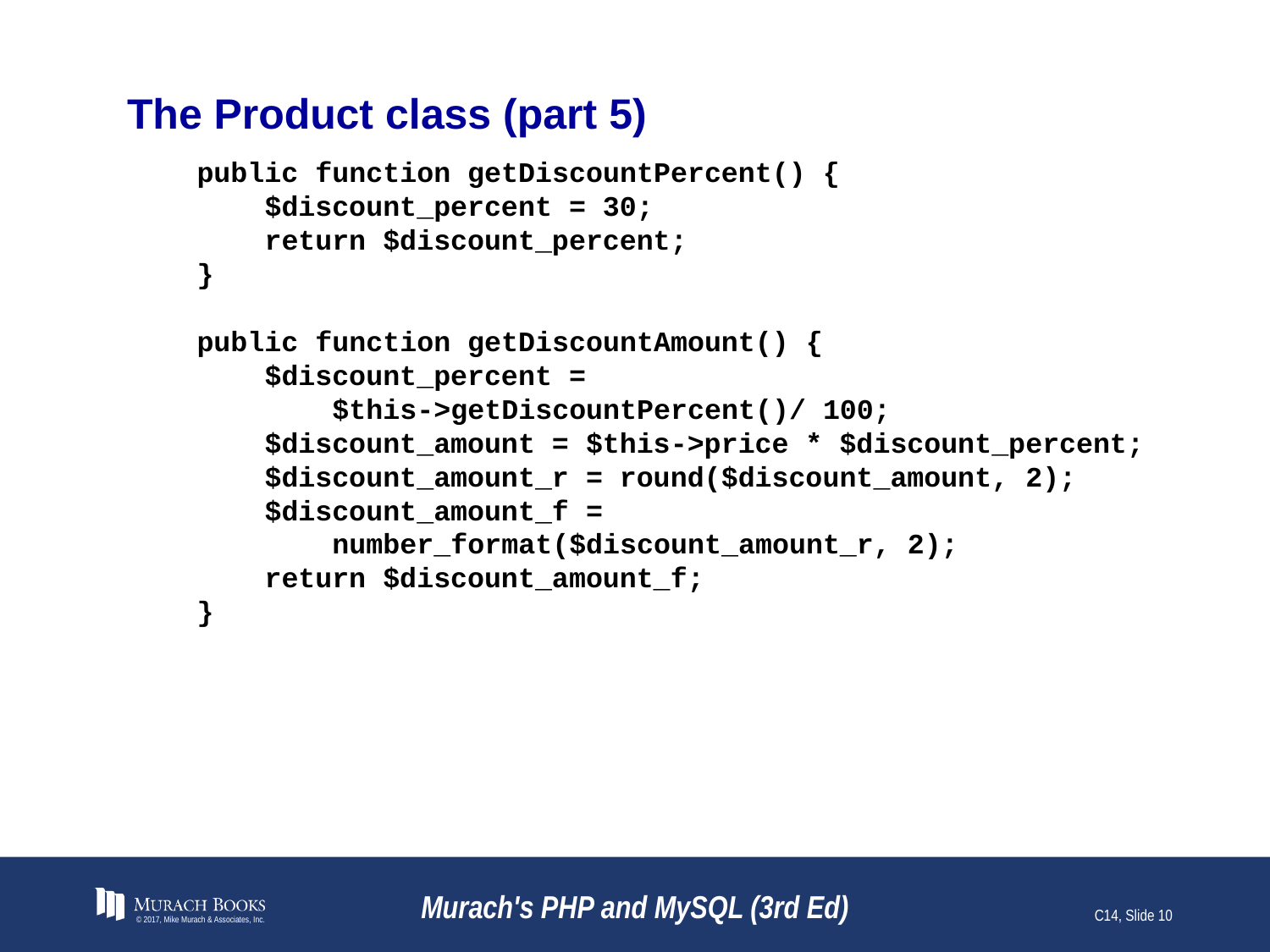

# The Product class (part 5)
    public function getDiscountPercent() {
        $discount_percent = 30;
        return $discount_percent;
    }

    public function getDiscountAmount() {
        $discount_percent =
            $this->getDiscountPercent()/ 100;
        $discount_amount = $this->price * $discount_percent;
        $discount_amount_r = round($discount_amount, 2);
        $discount_amount_f =
            number_format($discount_amount_r, 2);
        return $discount_amount_f;
    }
© 2017, Mike Murach & Associates, Inc.
Murach's PHP and MySQL (3rd Ed)

C14, Slide 10